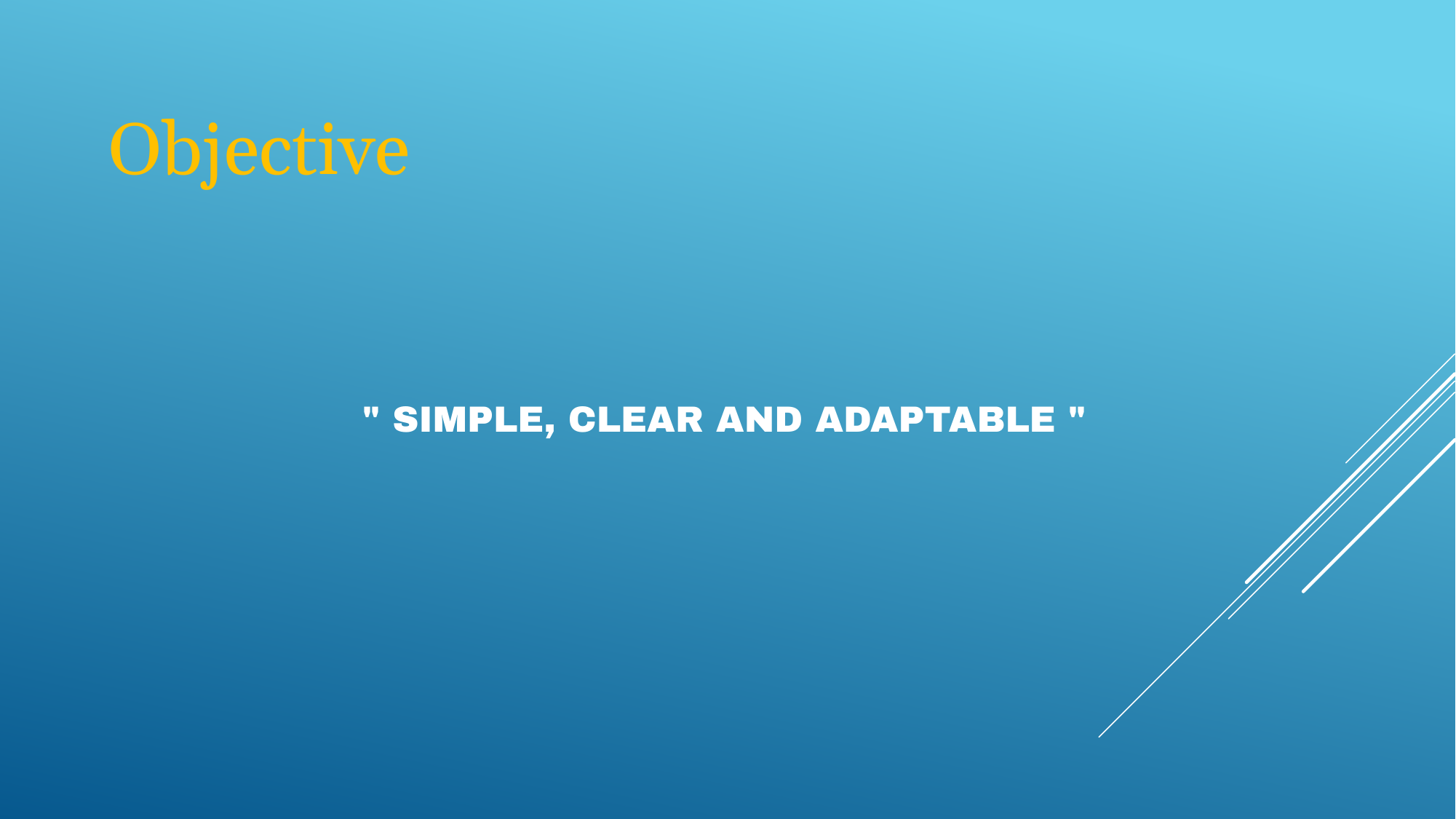

Objective
" SIMPLE, CLEAR AND ADAPTABLE "